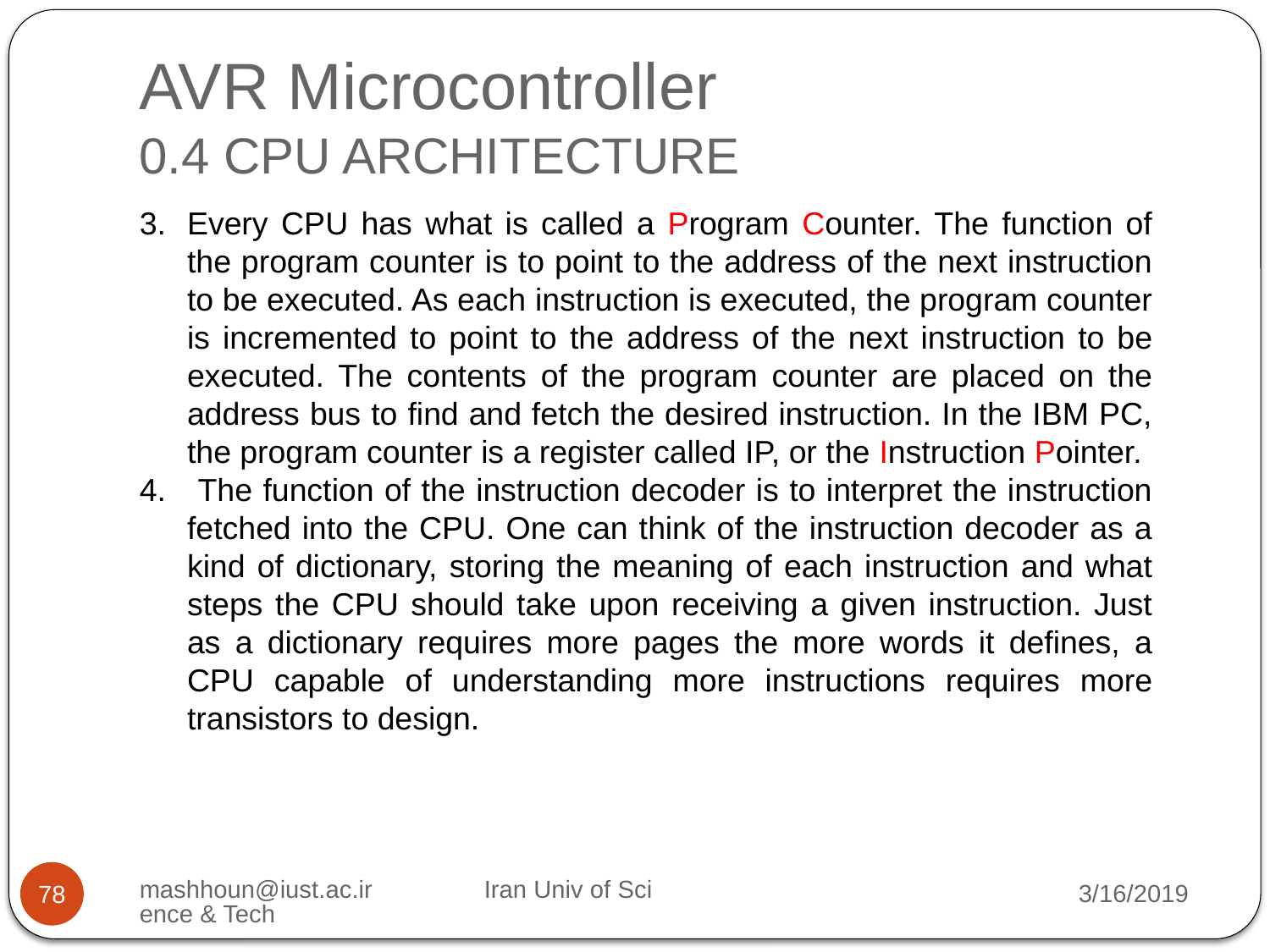

# AVR Microcontroller 0.4 CPU ARCHITECTURE
Every CPU has what is called a Program Counter. The function of the program counter is to point to the address of the next instruction to be executed. As each instruction is executed, the program counter is incremented to point to the address of the next instruction to be executed. The contents of the program counter are placed on the address bus to find and fetch the desired instruction. In the IBM PC, the program counter is a register called IP, or the Instruction Pointer.
 The function of the instruction decoder is to interpret the instruction fetched into the CPU. One can think of the instruction decoder as a kind of dictionary, storing the meaning of each instruction and what steps the CPU should take upon receiving a given instruction. Just as a dictionary requires more pages the more words it defines, a CPU capable of understanding more instructions requires more transistors to design.
mashhoun@iust.ac.ir                Iran Univ of Science & Tech
3/16/2019
78